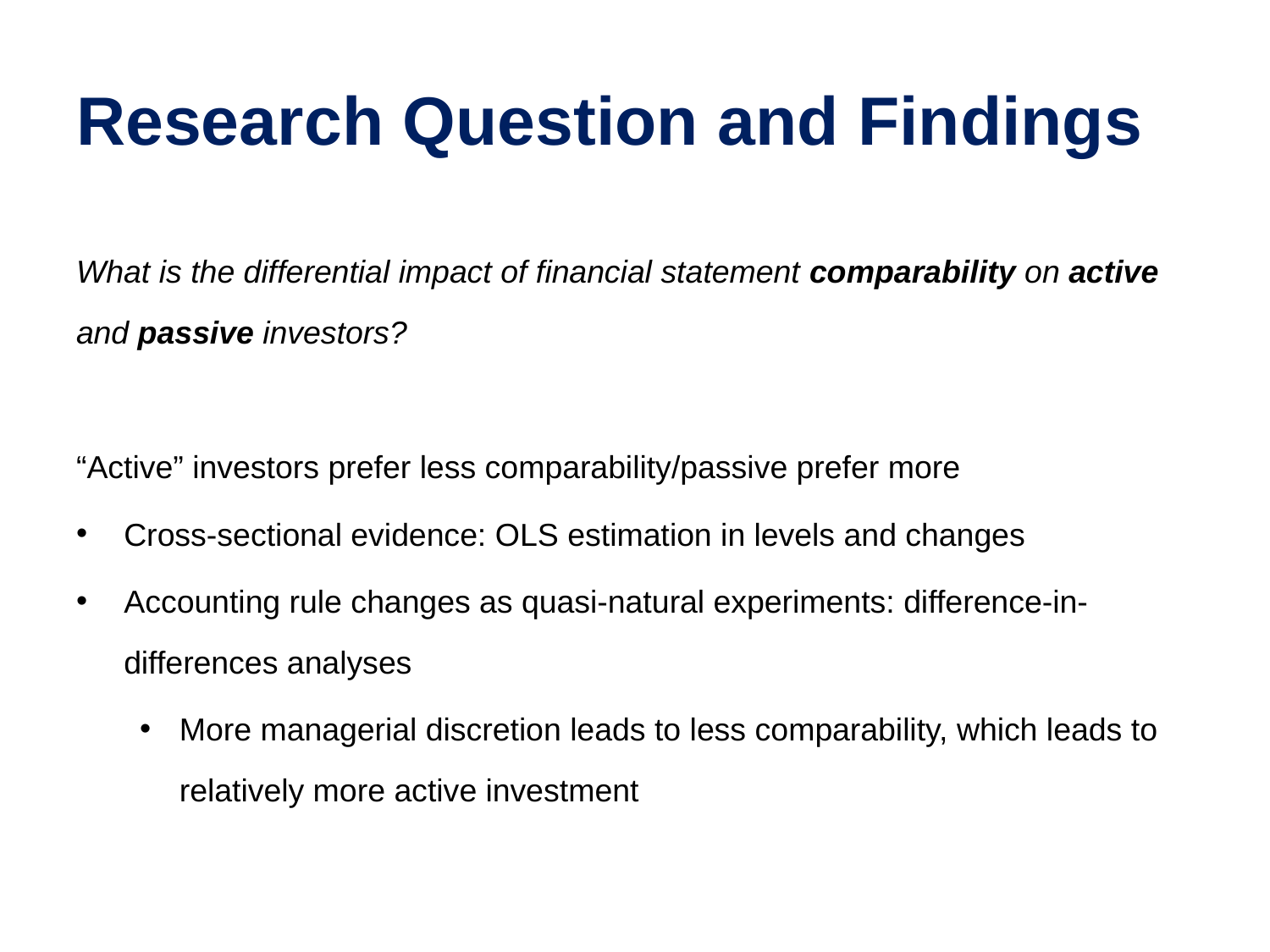

# Research Question and Findings
What is the differential impact of financial statement comparability on active and passive investors?

“Active” investors prefer less comparability/passive prefer more
Cross-sectional evidence: OLS estimation in levels and changes
Accounting rule changes as quasi-natural experiments: difference-in-differences analyses
More managerial discretion leads to less comparability, which leads to relatively more active investment